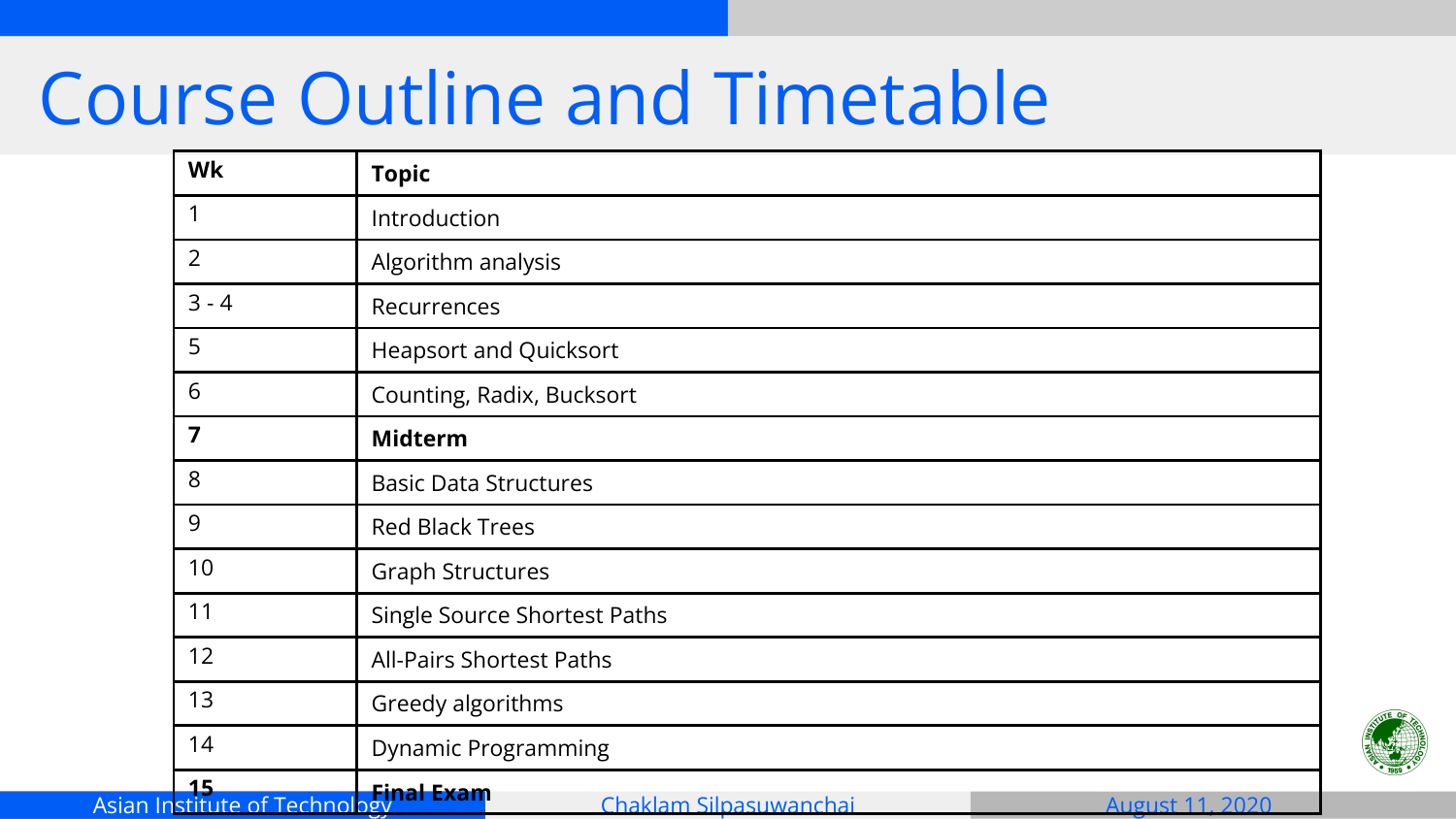

# Course Outline and Timetable
| Wk | Topic |
| --- | --- |
| 1 | Introduction |
| 2 | Algorithm analysis |
| 3 - 4 | Recurrences |
| 5 | Heapsort and Quicksort |
| 6 | Counting, Radix, Bucksort |
| 7 | Midterm |
| 8 | Basic Data Structures |
| 9 | Red Black Trees |
| 10 | Graph Structures |
| 11 | Single Source Shortest Paths |
| 12 | All-Pairs Shortest Paths |
| 13 | Greedy algorithms |
| 14 | Dynamic Programming |
| 15 | Final Exam |